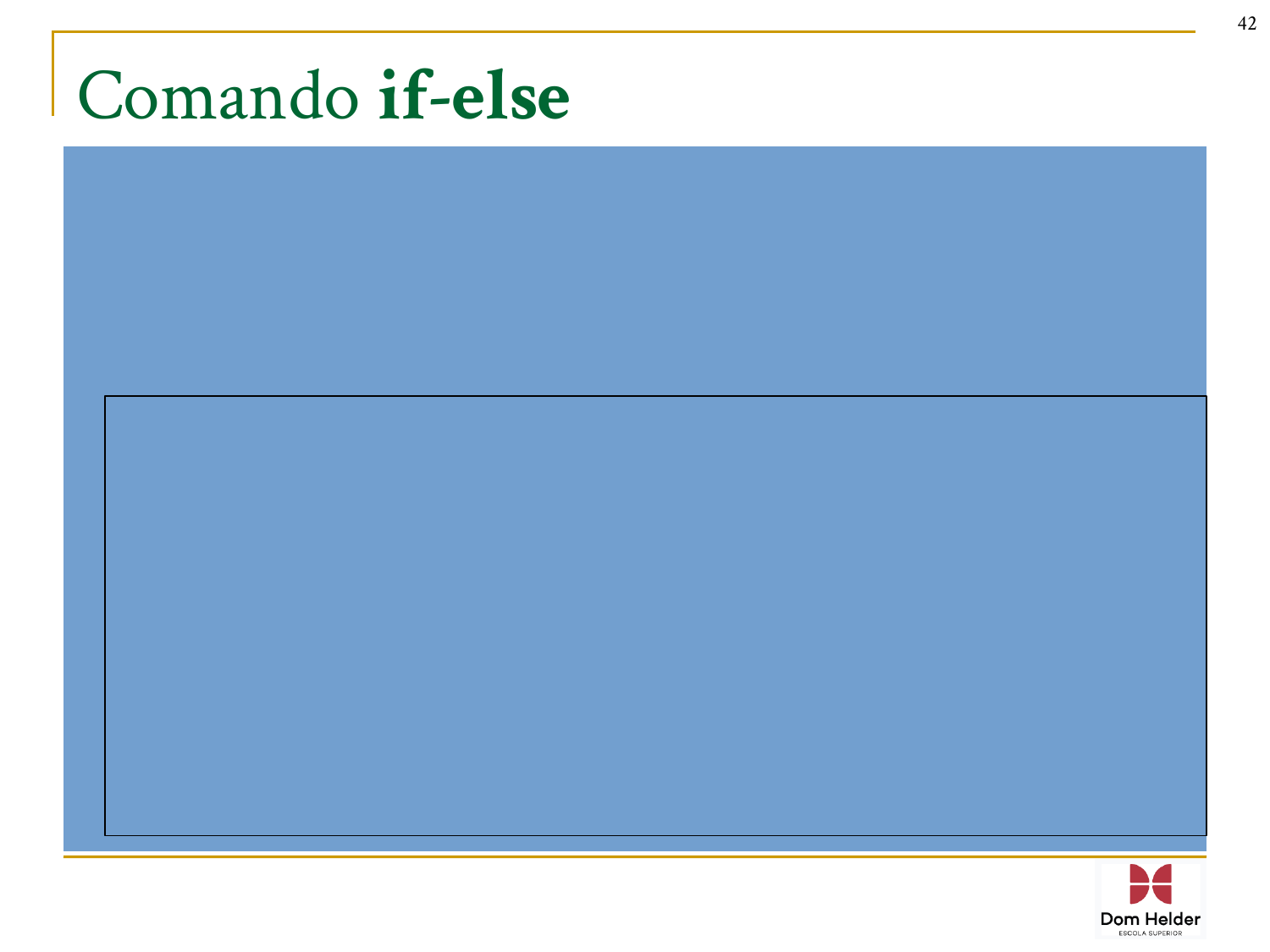

42
# Comando if-else
O if-else é uma estrutura condicional que executa um conjunto de comandos quando uma determinada condição for verdadeira ou outro conjunto se ela for falsa:
   if (condição) {
       comandos que serão executados se a
                                                 condição for VERDADEIRA;
   } else {
          comandos que serão executados se a
                                                 condição for FALSA;
   }